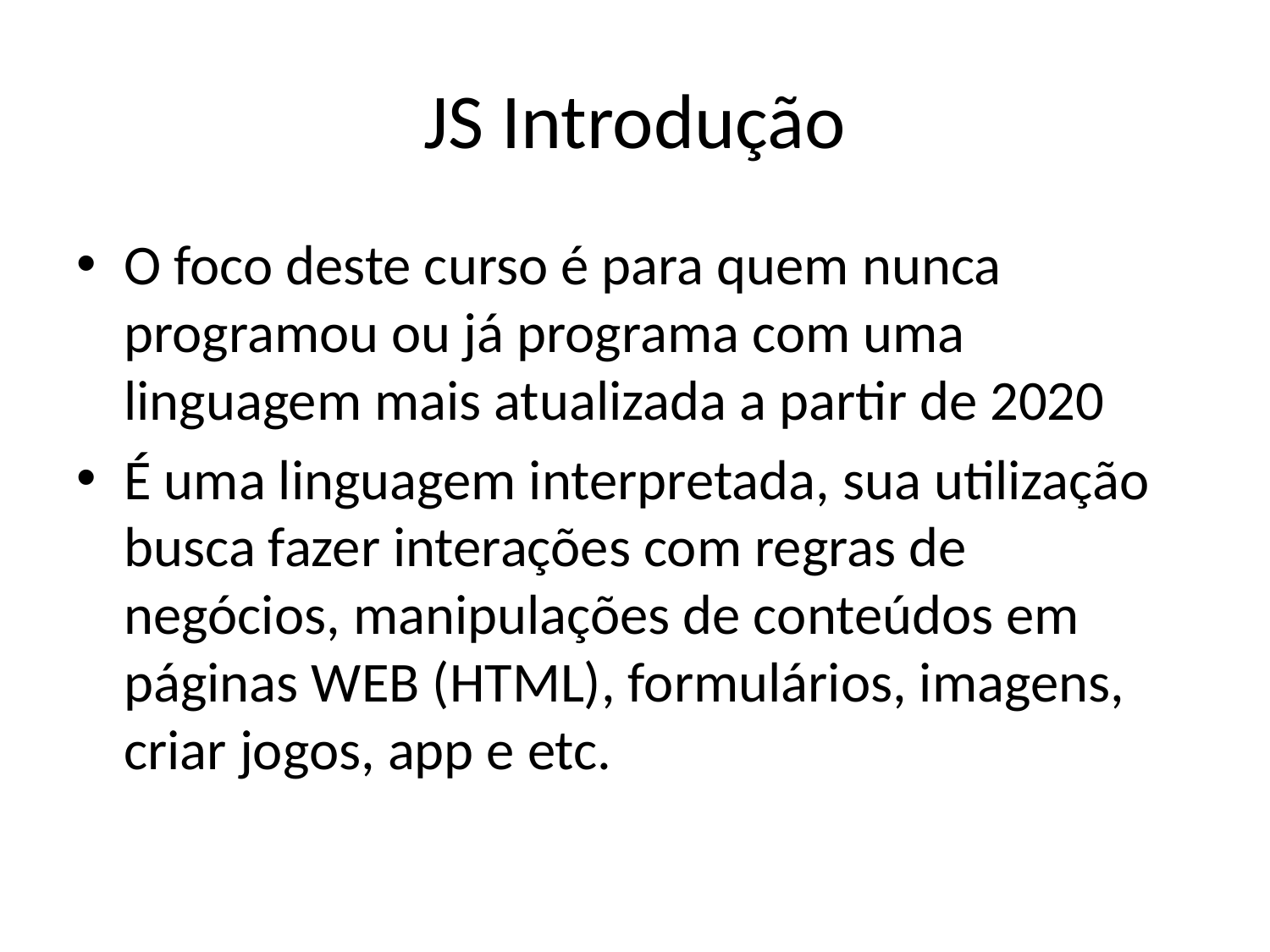

# JS Introdução
O foco deste curso é para quem nunca programou ou já programa com uma linguagem mais atualizada a partir de 2020
É uma linguagem interpretada, sua utilização busca fazer interações com regras de negócios, manipulações de conteúdos em páginas WEB (HTML), formulários, imagens, criar jogos, app e etc.